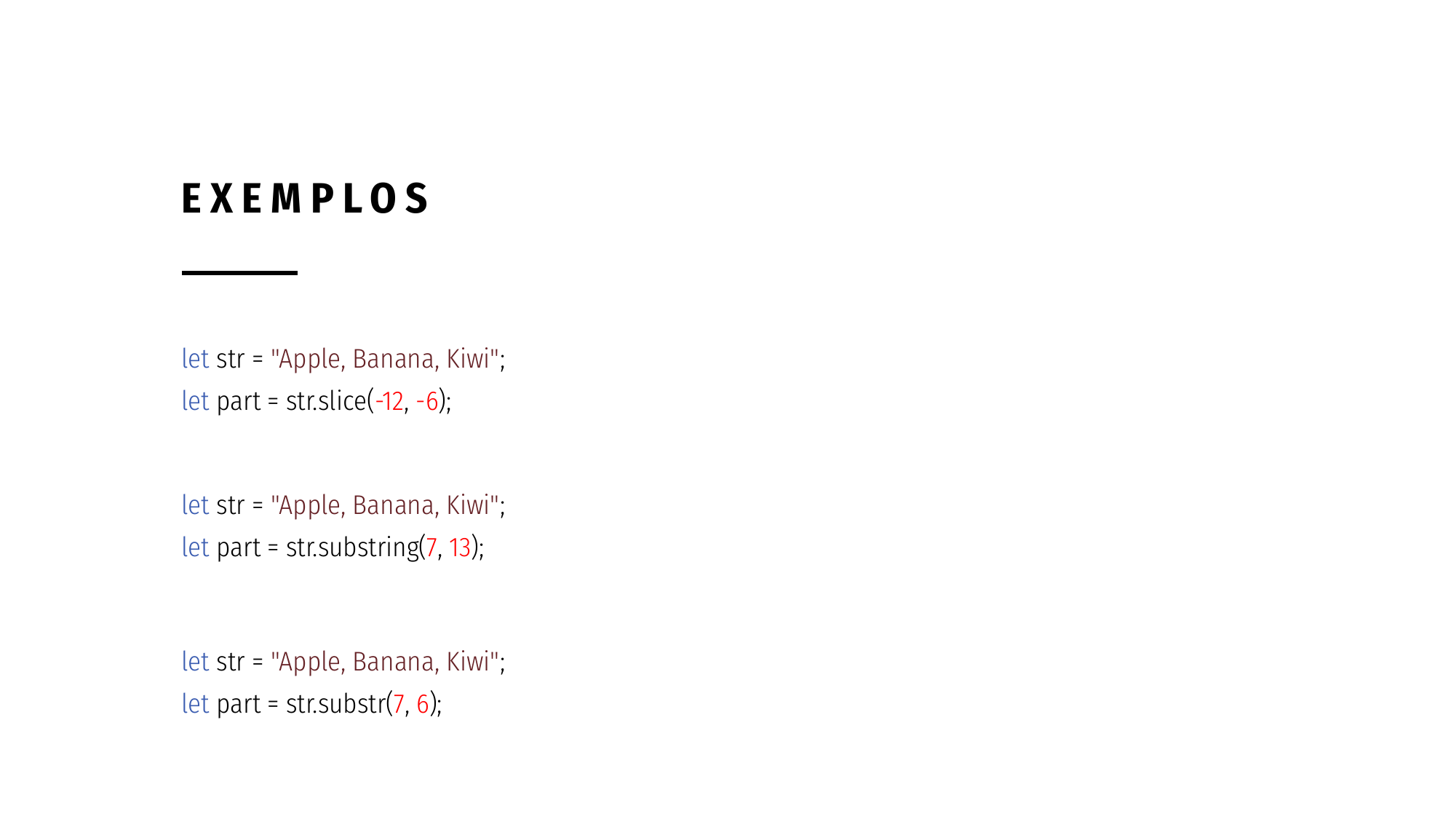

# exemplos
let str = "Apple, Banana, Kiwi";
let part = str.slice(-12, -6);

let str = "Apple, Banana, Kiwi";
let part = str.substring(7, 13);

let str = "Apple, Banana, Kiwi";
let part = str.substr(7, 6);